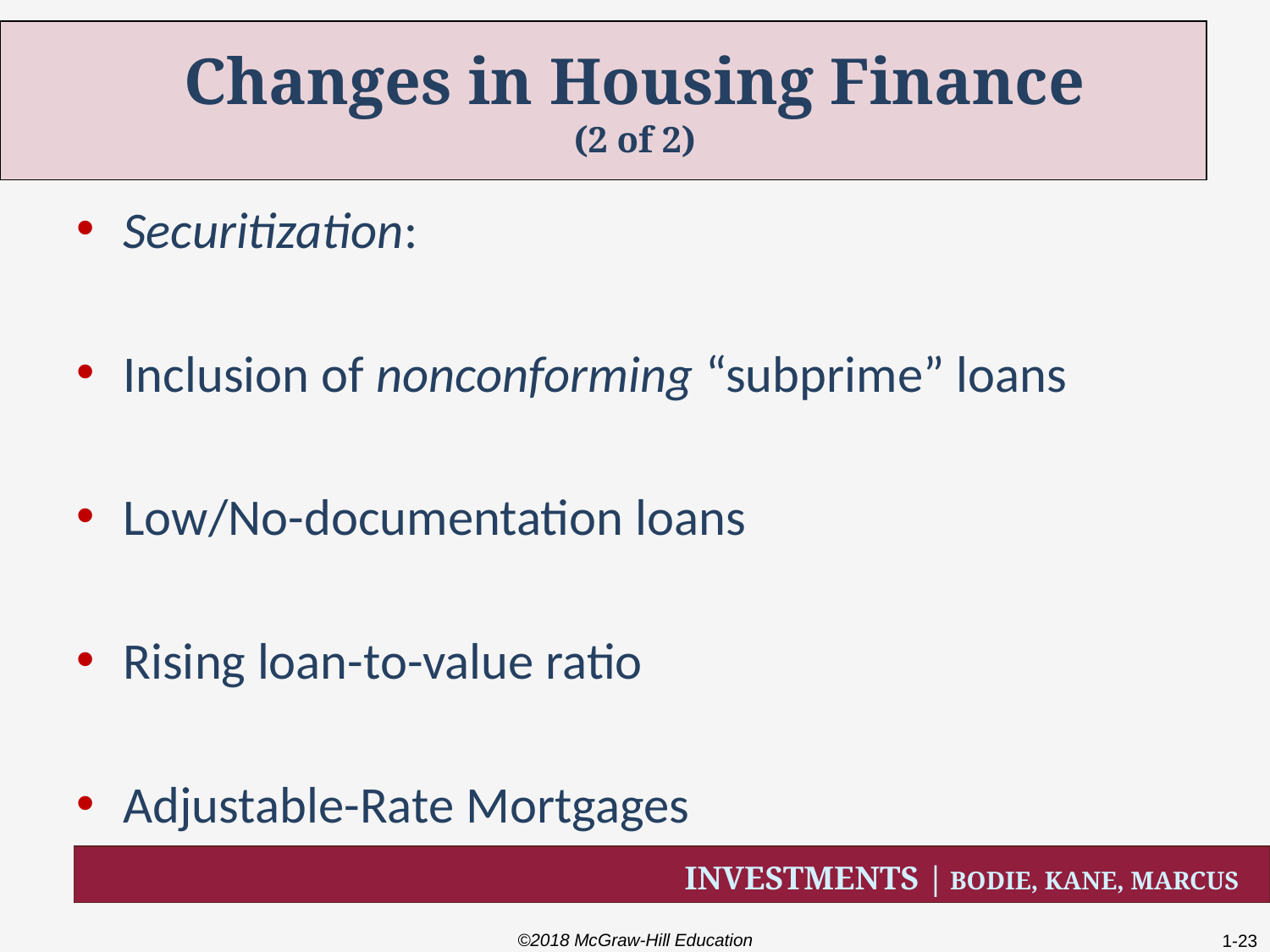

# Changes in Housing Finance (2 of 2)
Securitization:

Inclusion of nonconforming “subprime” loans

Low/No-documentation loans

Rising loan-to-value ratio

Adjustable-Rate Mortgages
©2018 McGraw-Hill Education
1-23